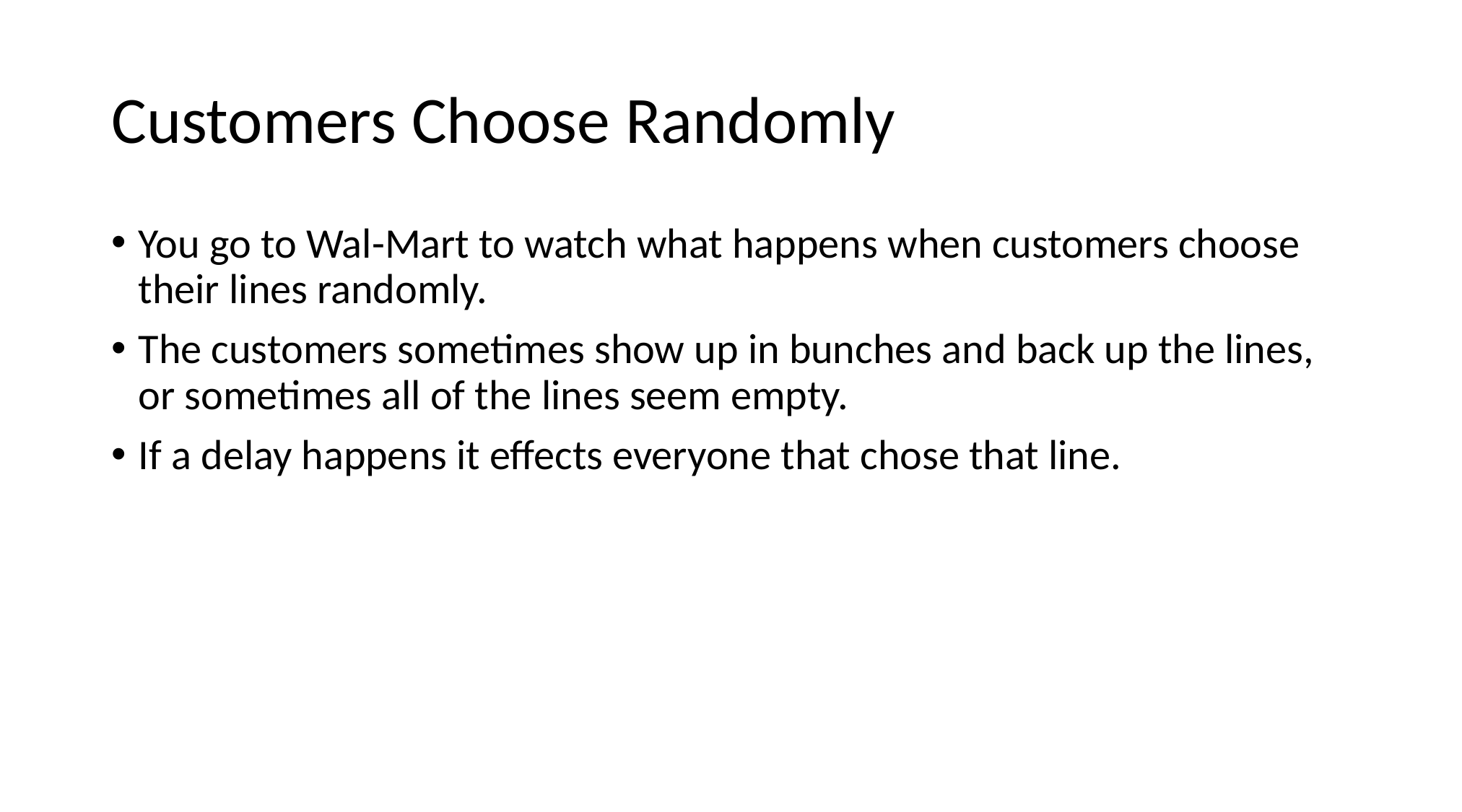

# Customers Choose Randomly
You go to Wal-Mart to watch what happens when customers choose their lines randomly.
The customers sometimes show up in bunches and back up the lines, or sometimes all of the lines seem empty.
If a delay happens it effects everyone that chose that line.